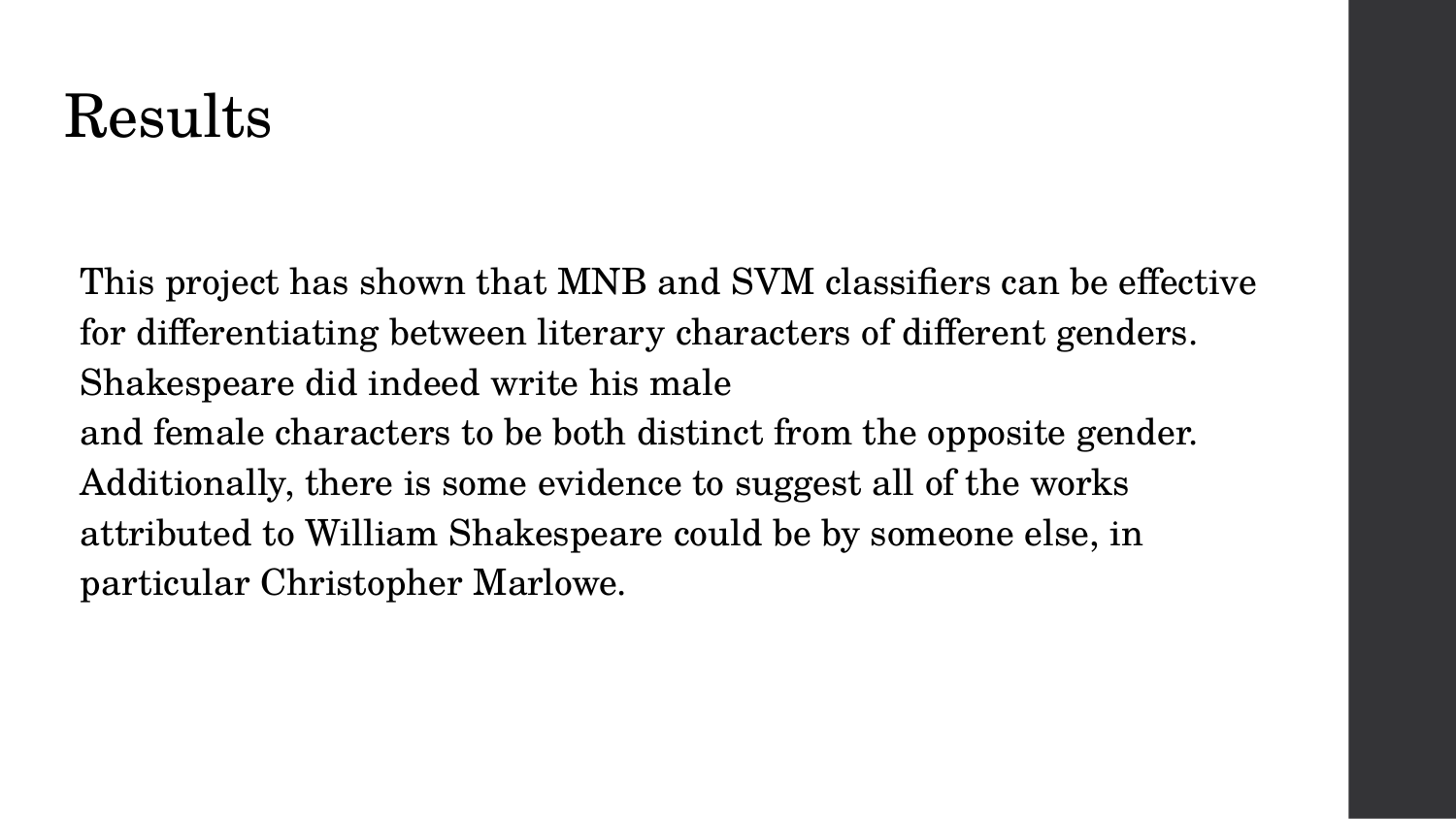

# Results

This project has shown that MNB and SVM classifiers can be effective for differentiating between literary characters of different genders. Shakespeare did indeed write his male
and female characters to be both distinct from the opposite gender.  Additionally, there is some evidence to suggest all of the works attributed to William Shakespeare could be by someone else, in particular Christopher Marlowe.